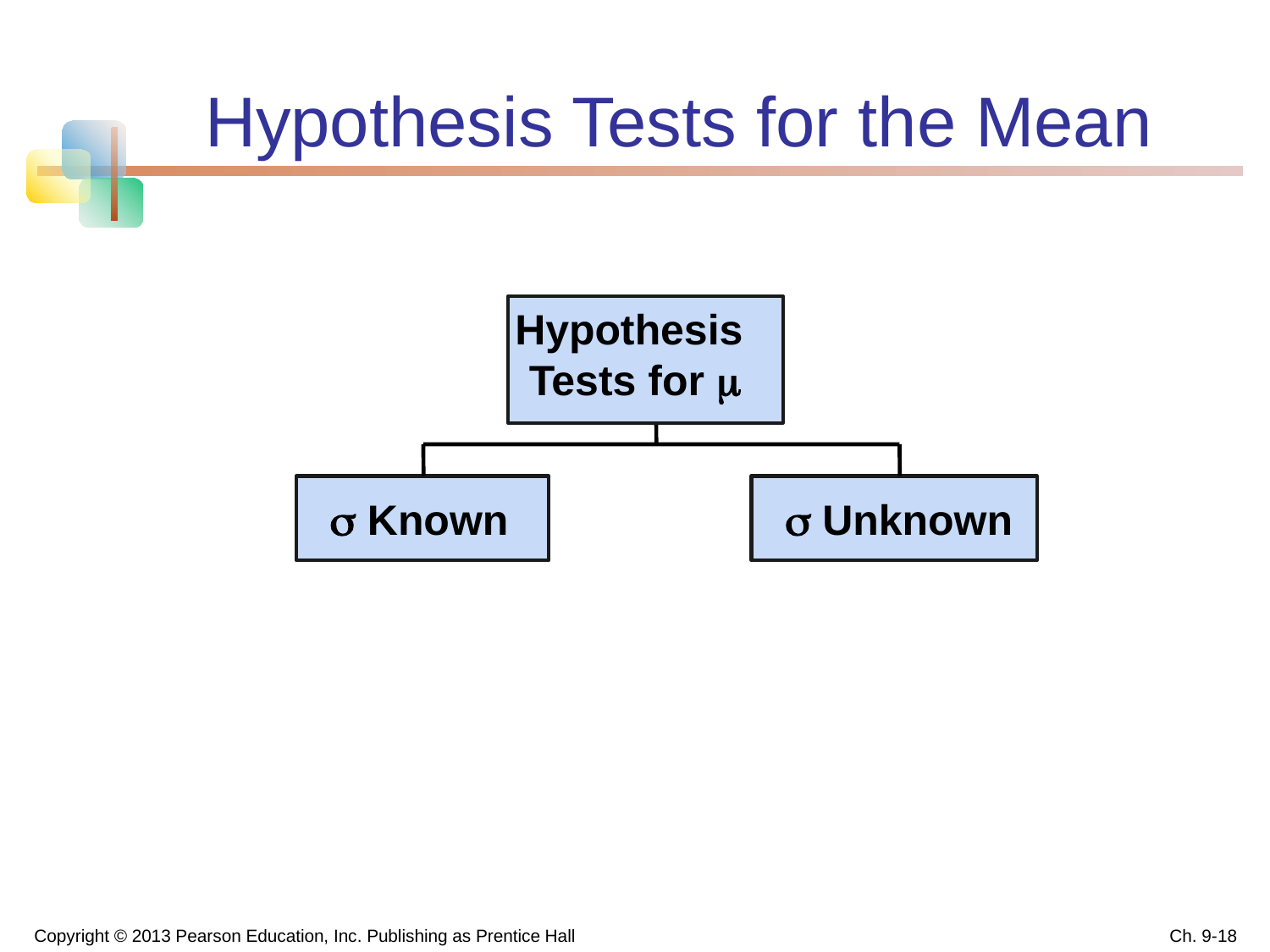

# Hypothesis Tests for the Mean
Hypothesis
Tests for μ

σ Known
σ Unknown
Copyright © 2013 Pearson Education, Inc. Publishing as Prentice Hall
Ch. 9-18